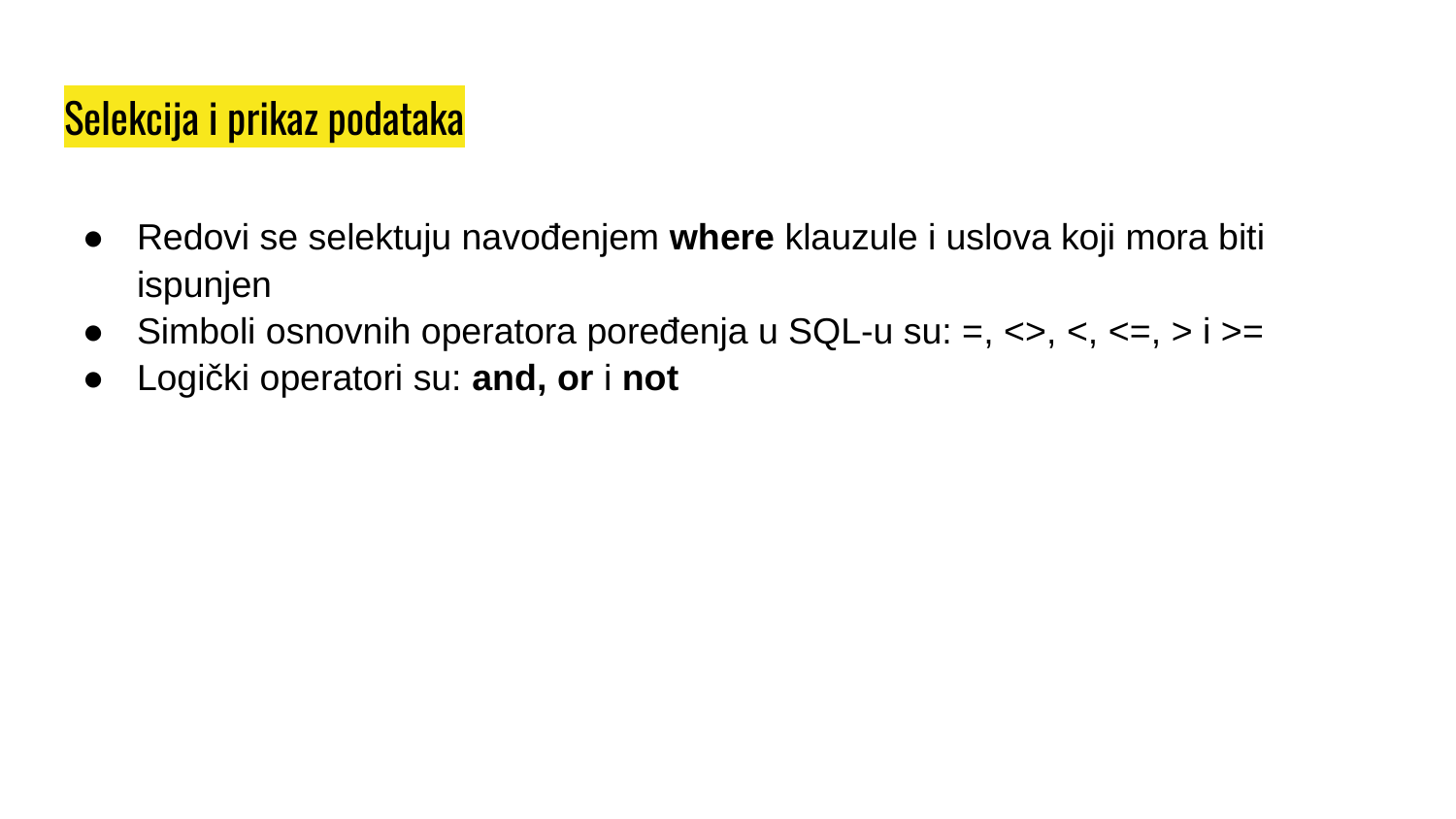

# Selekcija i prikaz podataka
Redovi se selektuju navođenjem where klauzule i uslova koji mora biti ispunjen
Simboli osnovnih operatora poređenja u SQL-u su: =, <>, <, <=, > i >=
Logički operatori su: and, or i not